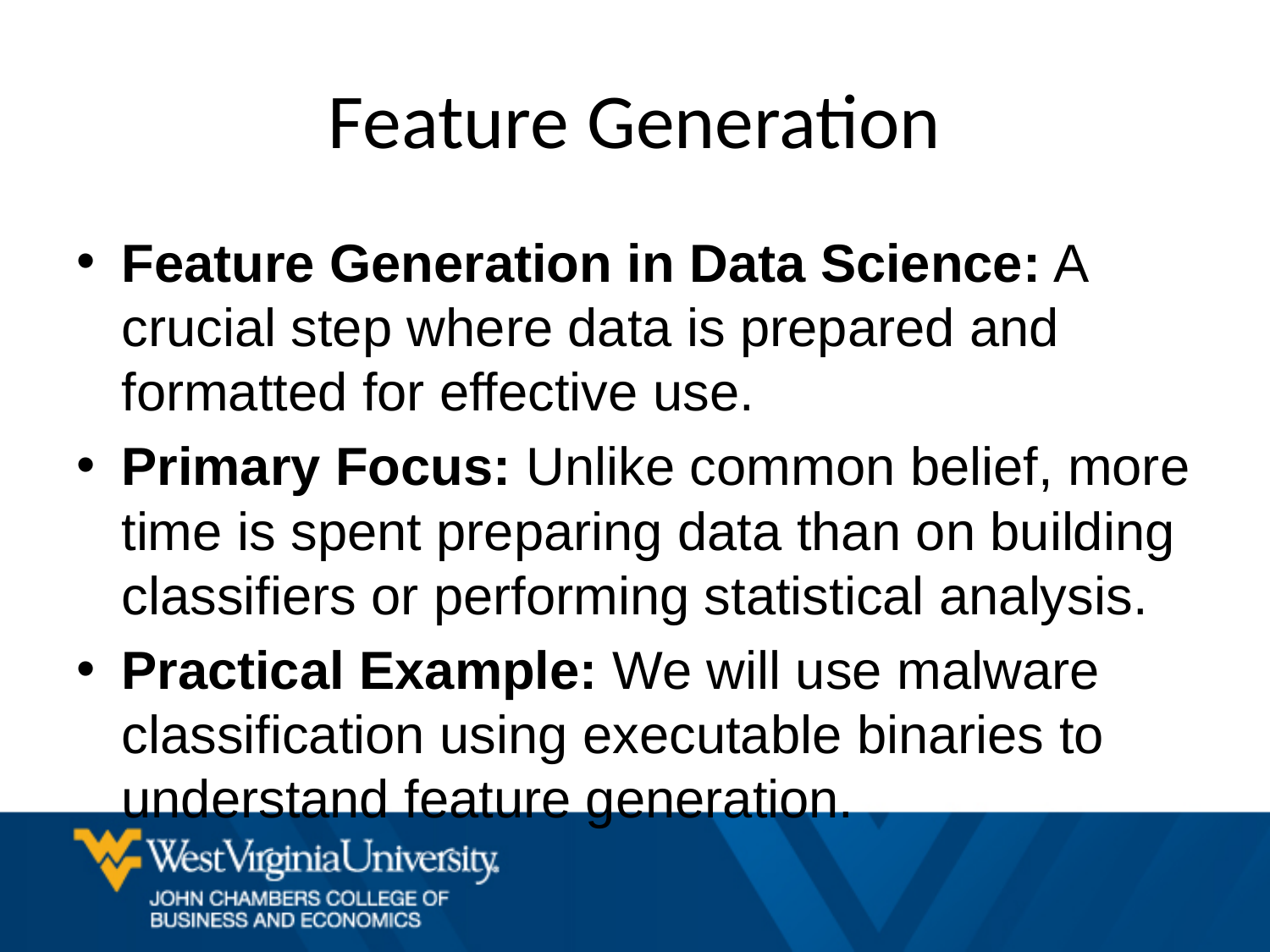

# Feature Generation
Feature Generation in Data Science: A crucial step where data is prepared and formatted for effective use.
Primary Focus: Unlike common belief, more time is spent preparing data than on building classifiers or performing statistical analysis.
Practical Example: We will use malware classification using executable binaries to understand feature generation.